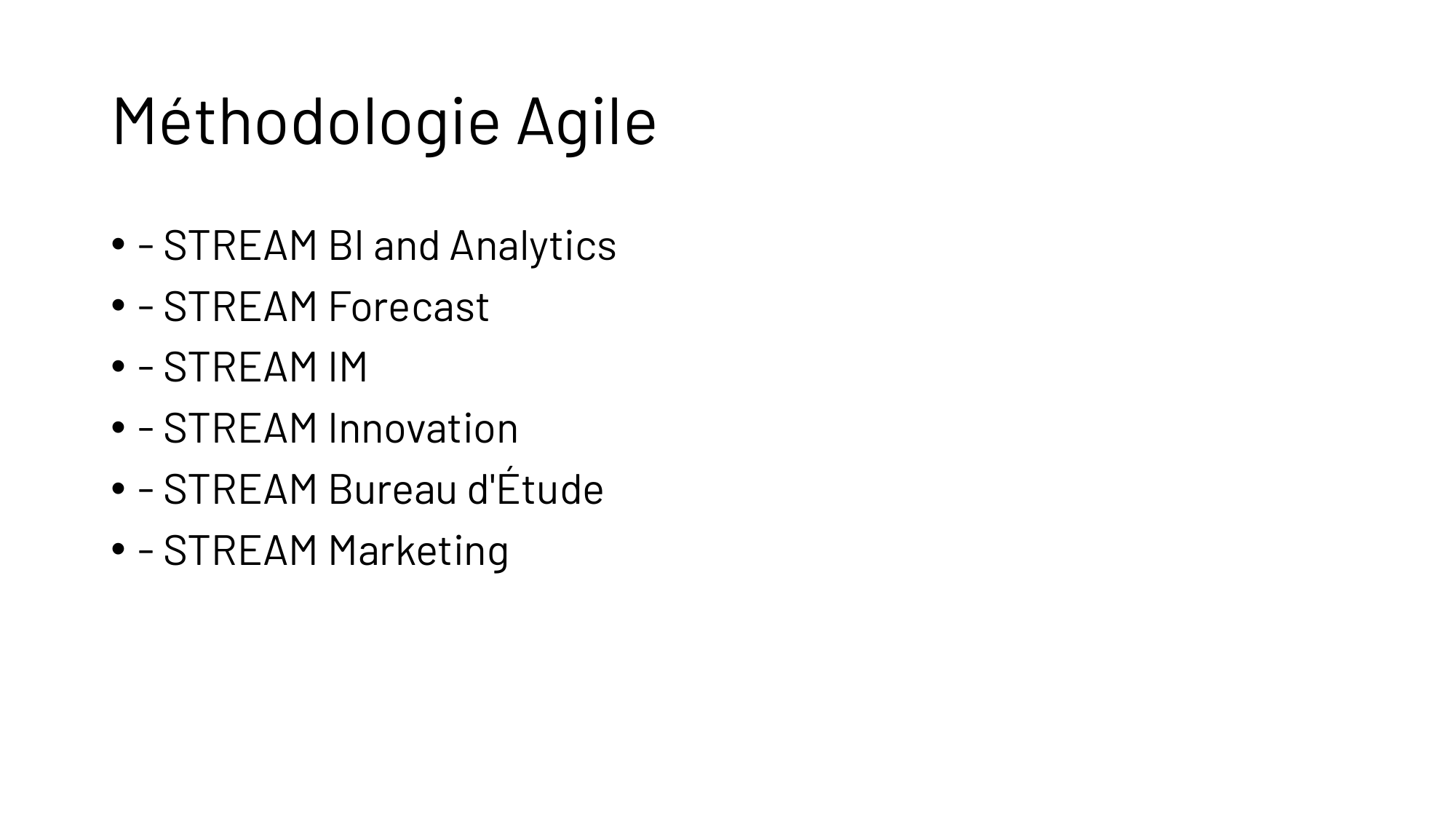

# Méthodologie Agile
- STREAM BI and Analytics
- STREAM Forecast
- STREAM IM
- STREAM Innovation
- STREAM Bureau d'Étude
- STREAM Marketing